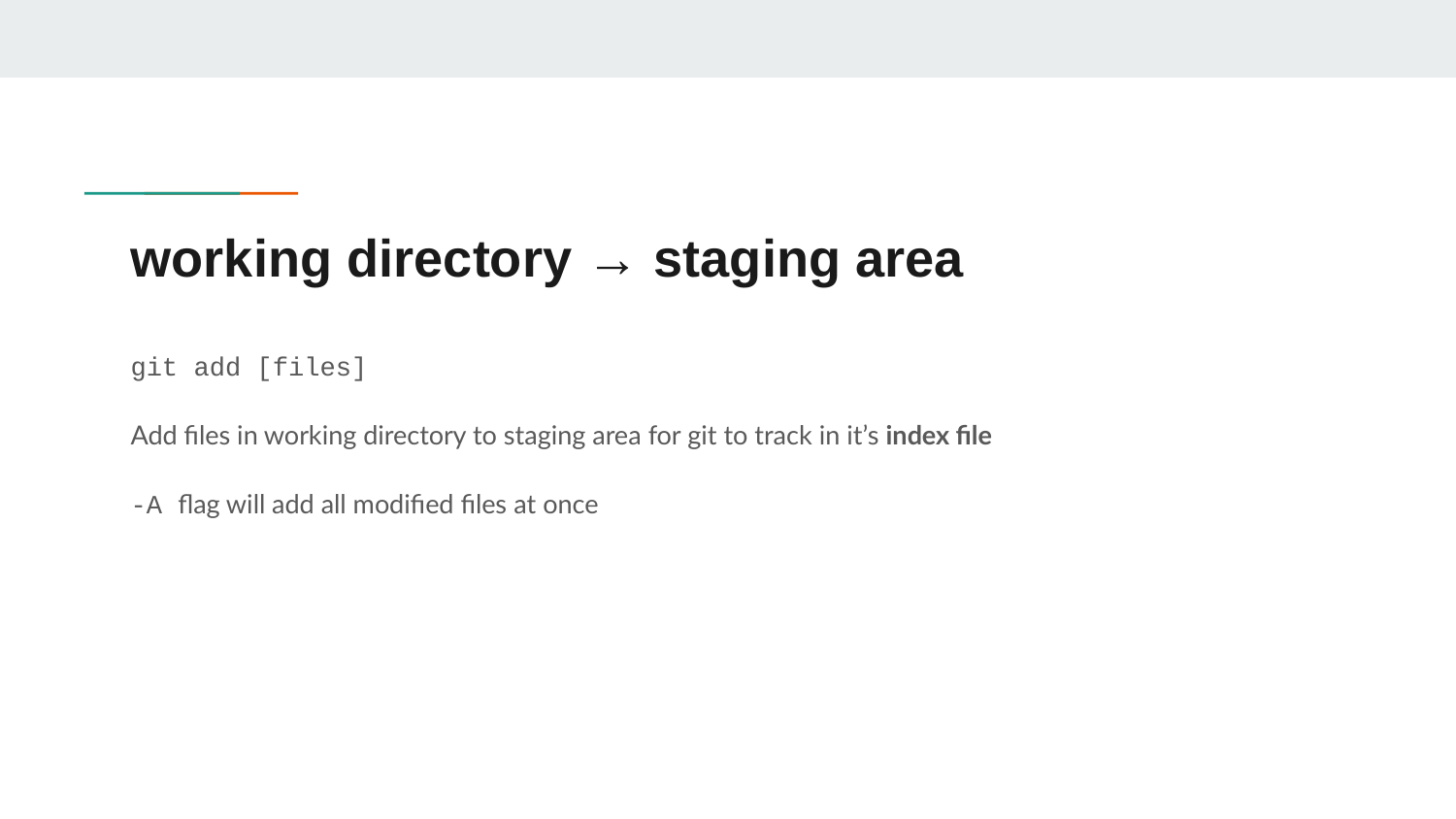

# working directory → staging area
git add [files]
Add files in working directory to staging area for git to track in it’s index file
-A flag will add all modified files at once